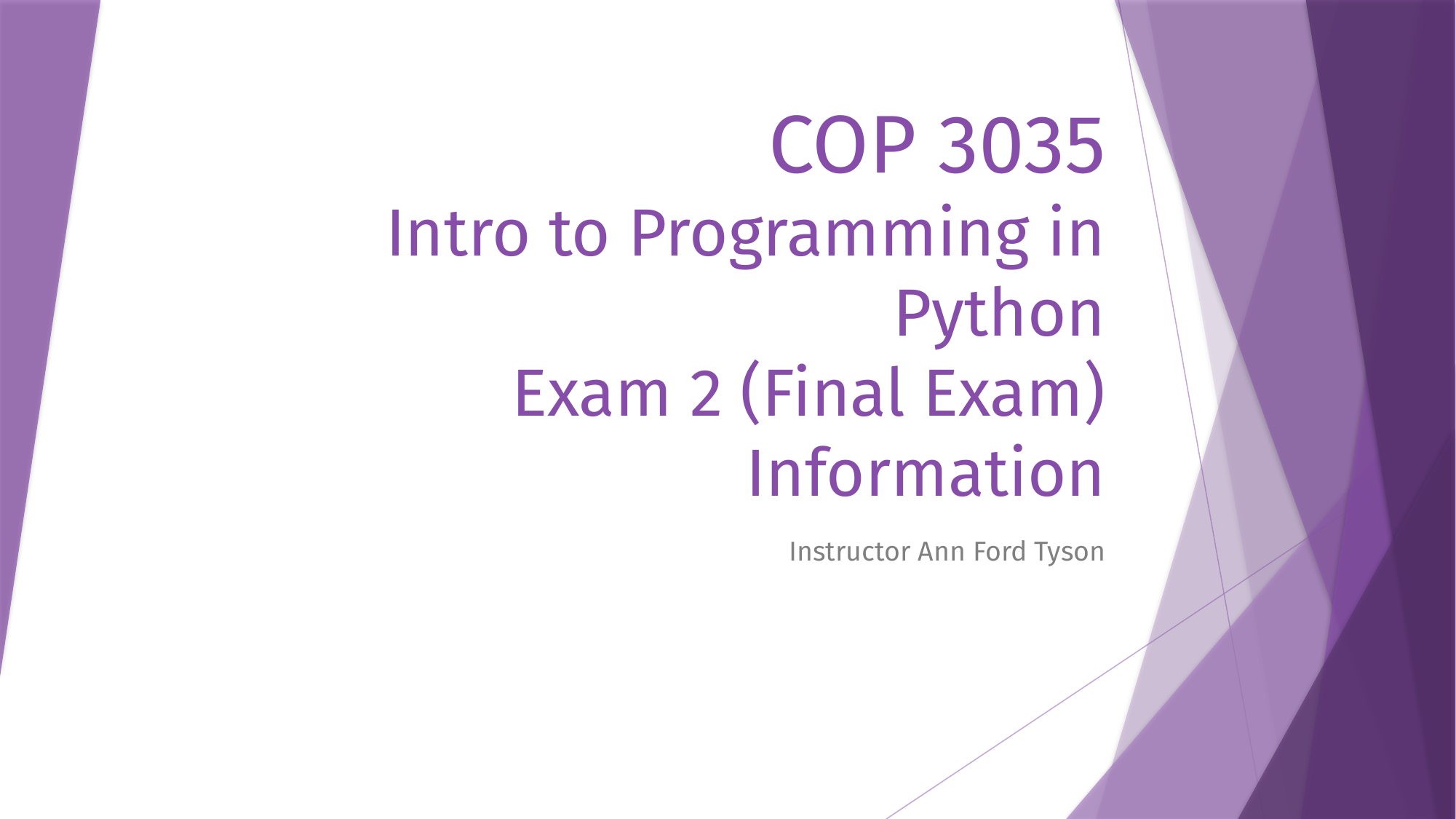

# COP 3035 Intro to Programming in Python Exam 2 (Final Exam) Information
Instructor Ann Ford Tyson